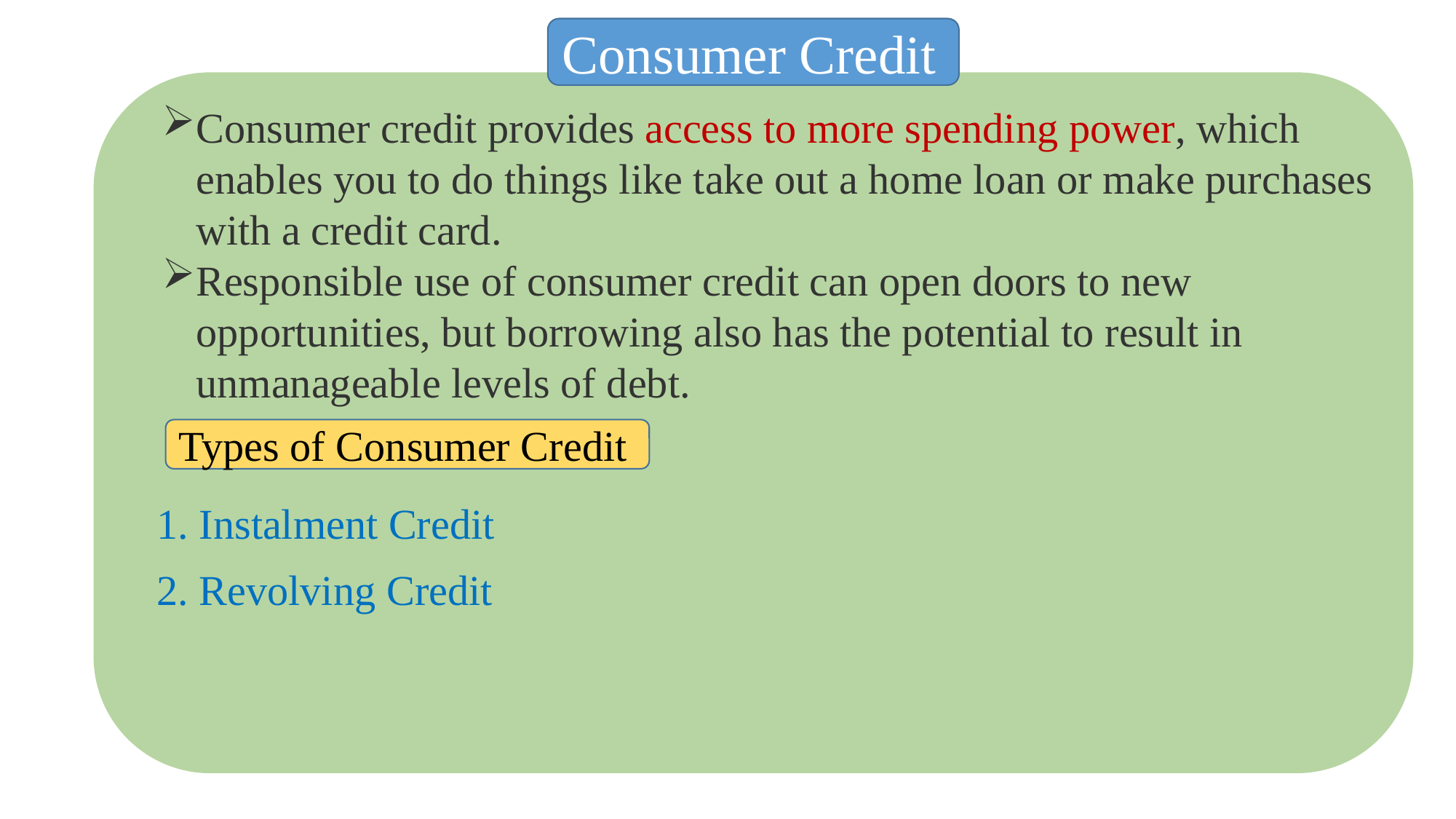

Consumer Credit

Consumer credit provides access to more spending power, which enables you to do things like take out a home loan or make purchases with a credit card.
Responsible use of consumer credit can open doors to new opportunities, but borrowing also has the potential to result in unmanageable levels of debt.
Types of Consumer Credit
1. Instalment Credit
2. Revolving Credit